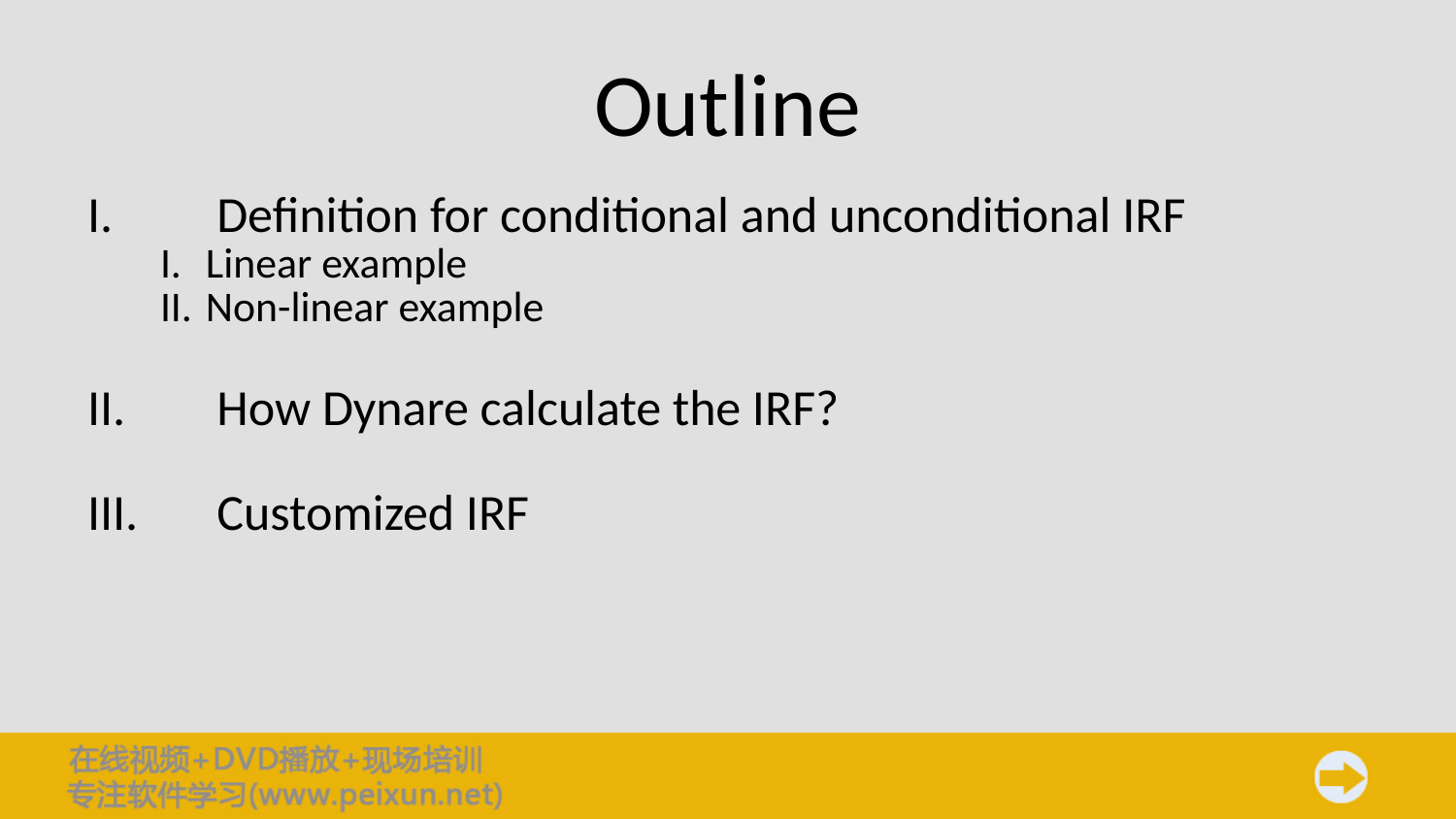

# Outline
Definition for conditional and unconditional IRF
Linear example
Non-linear example

How Dynare calculate the IRF?

Customized IRF